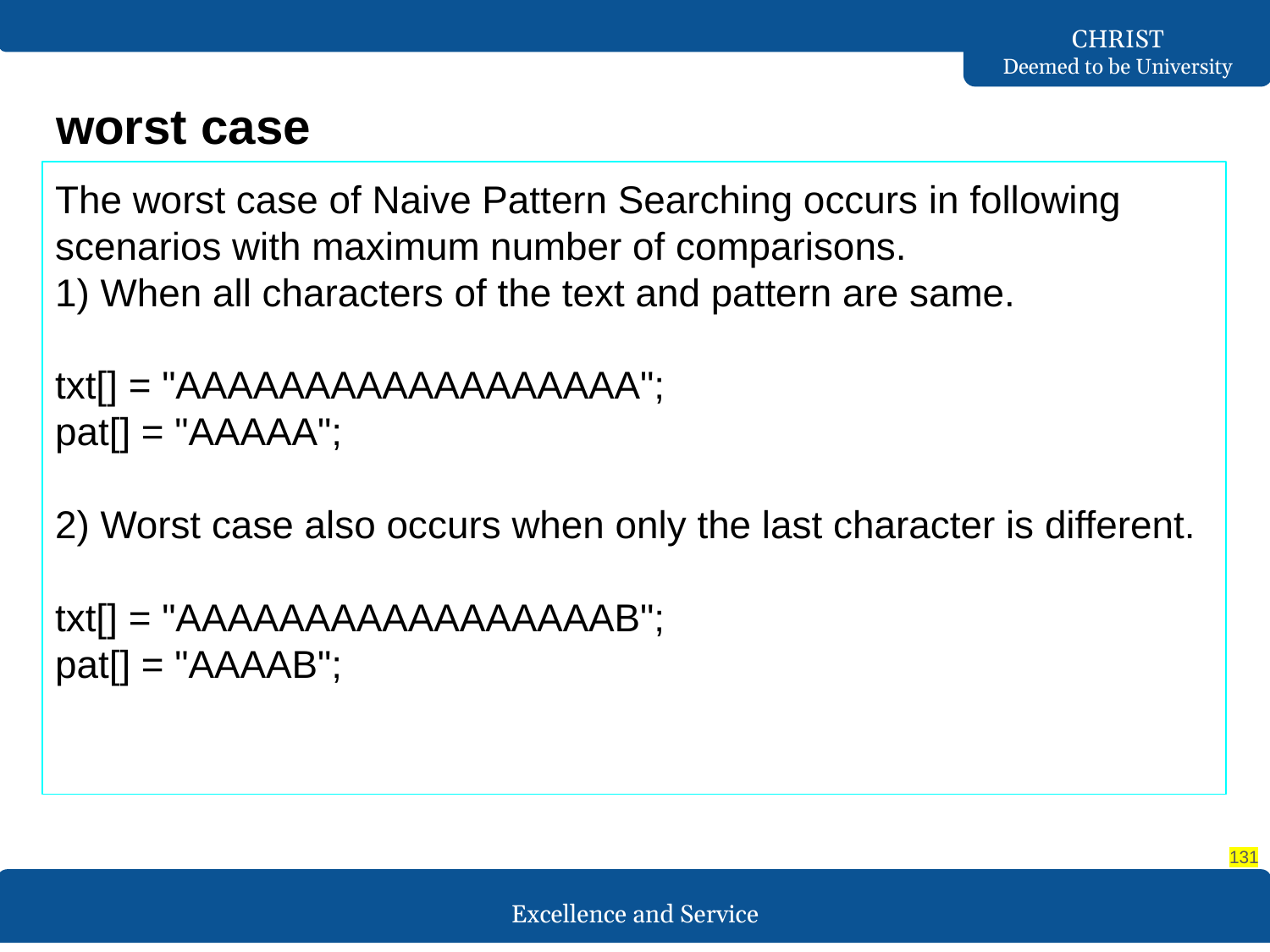

# worst case
The worst case of Naive Pattern Searching occurs in following scenarios with maximum number of comparisons.
1) When all characters of the text and pattern are same.

txt[] = "AAAAAAAAAAAAAAAAAA";
pat[] = "AAAAA";

2) Worst case also occurs when only the last character is different.

txt[] = "AAAAAAAAAAAAAAAAAB";
pat[] = "AAAAB";
131